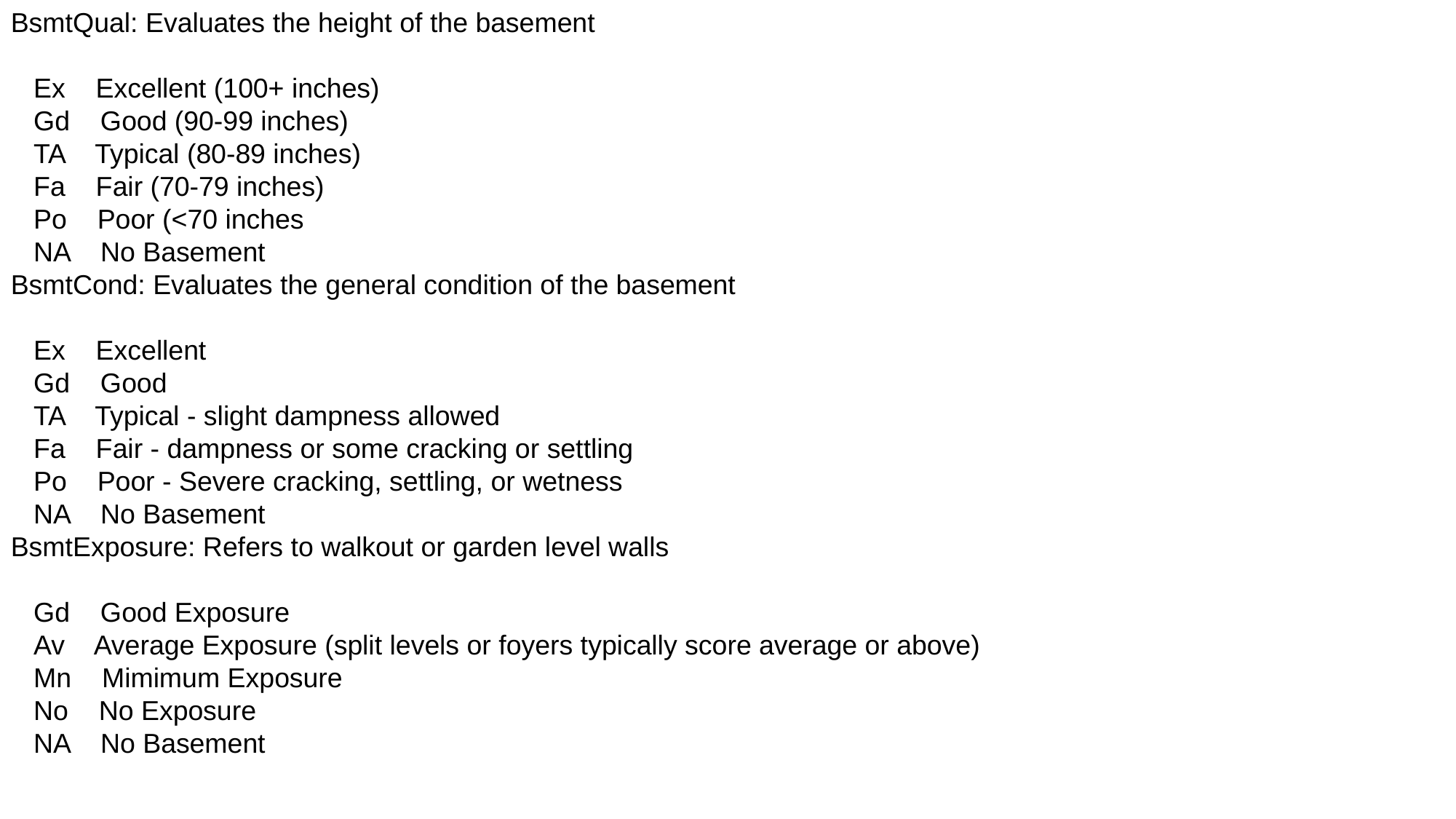

BsmtQual: Evaluates the height of the basement

   Ex    Excellent (100+ inches)
   Gd    Good (90-99 inches)
   TA    Typical (80-89 inches)
   Fa    Fair (70-79 inches)
   Po    Poor (<70 inches
   NA    No Basement
BsmtCond: Evaluates the general condition of the basement

   Ex    Excellent
   Gd    Good
   TA    Typical - slight dampness allowed
   Fa    Fair - dampness or some cracking or settling
   Po    Poor - Severe cracking, settling, or wetness
   NA    No Basement
BsmtExposure: Refers to walkout or garden level walls

   Gd    Good Exposure
   Av    Average Exposure (split levels or foyers typically score average or above)
   Mn    Mimimum Exposure
   No    No Exposure
   NA    No Basement